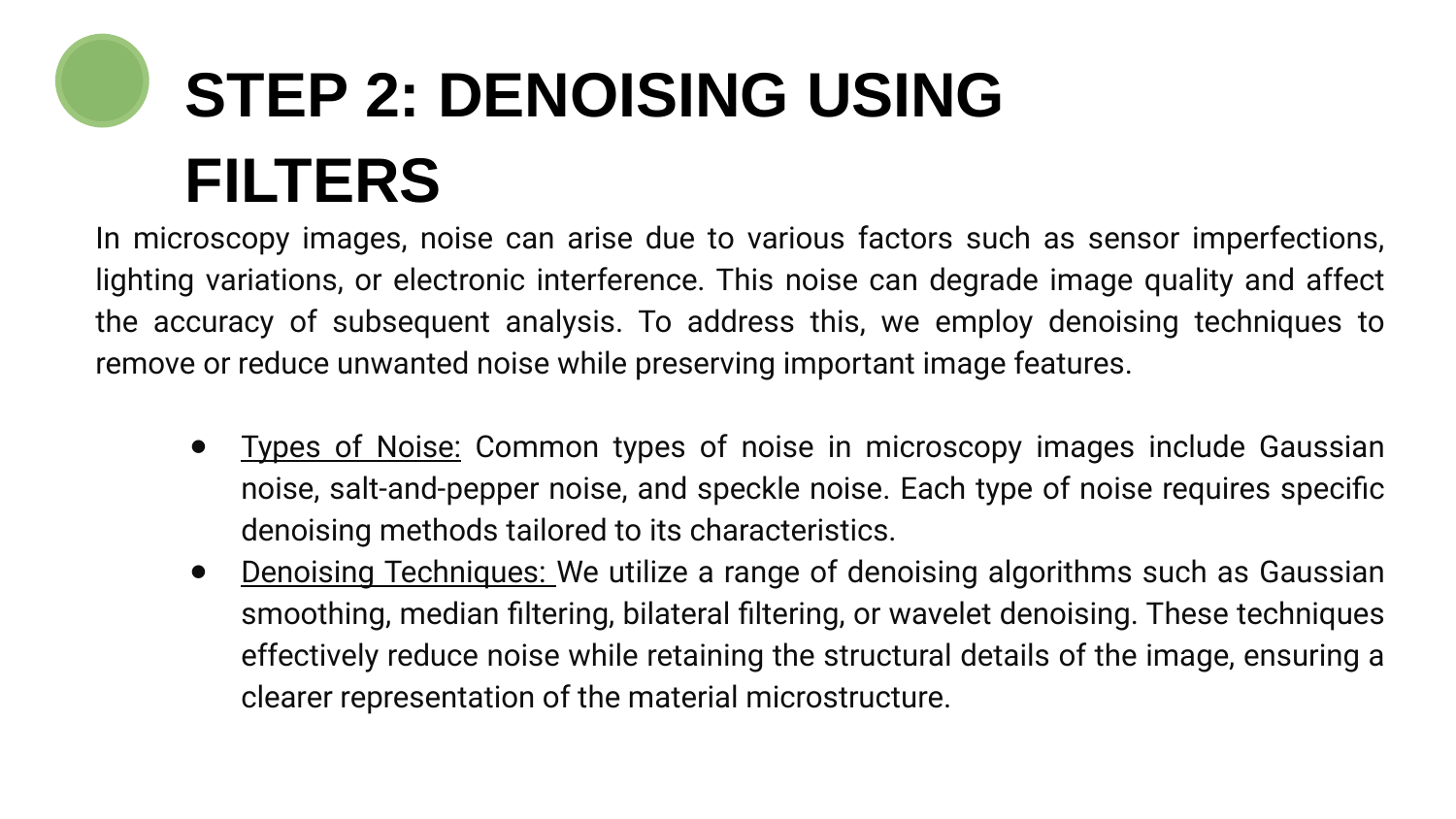

STEP 2: DENOISING USING FILTERS

In microscopy images, noise can arise due to various factors such as sensor imperfections, lighting variations, or electronic interference. This noise can degrade image quality and affect the accuracy of subsequent analysis. To address this, we employ denoising techniques to remove or reduce unwanted noise while preserving important image features.

Types of Noise: Common types of noise in microscopy images include Gaussian noise, salt-and-pepper noise, and speckle noise. Each type of noise requires specific denoising methods tailored to its characteristics.
Denoising Techniques: We utilize a range of denoising algorithms such as Gaussian smoothing, median filtering, bilateral filtering, or wavelet denoising. These techniques effectively reduce noise while retaining the structural details of the image, ensuring a clearer representation of the material microstructure.